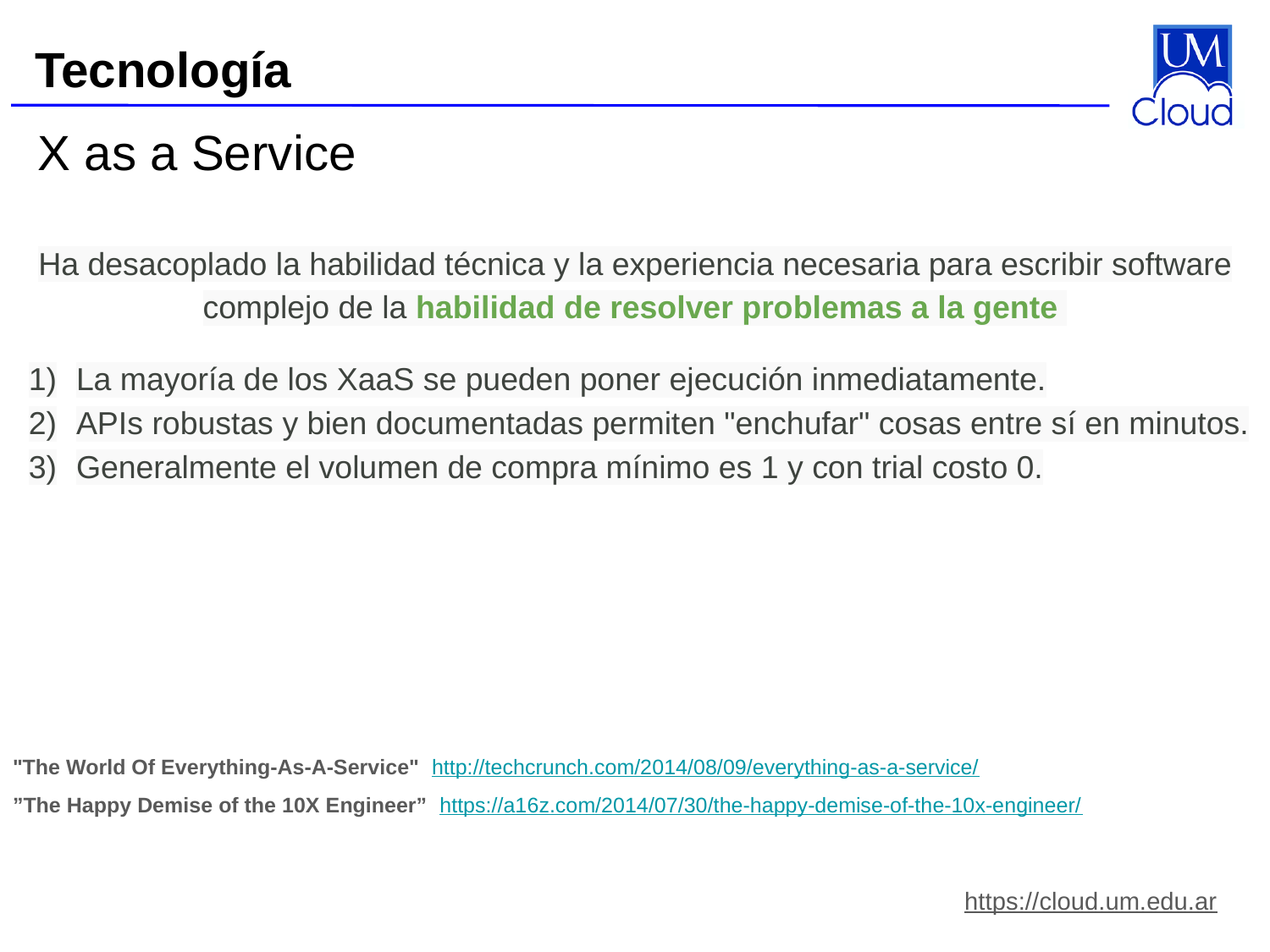

Tecnología
# X as a Service
Ha desacoplado la habilidad técnica y la experiencia necesaria para escribir software complejo de la habilidad de resolver problemas a la gente
La mayoría de los XaaS se pueden poner ejecución inmediatamente.
APIs robustas y bien documentadas permiten "enchufar" cosas entre sí en minutos.
Generalmente el volumen de compra mínimo es 1 y con trial costo 0.

"The World Of Everything-As-A-Service"  http://techcrunch.com/2014/08/09/everything-as-a-service/
”The Happy Demise of the 10X Engineer”  https://a16z.com/2014/07/30/the-happy-demise-of-the-10x-engineer/